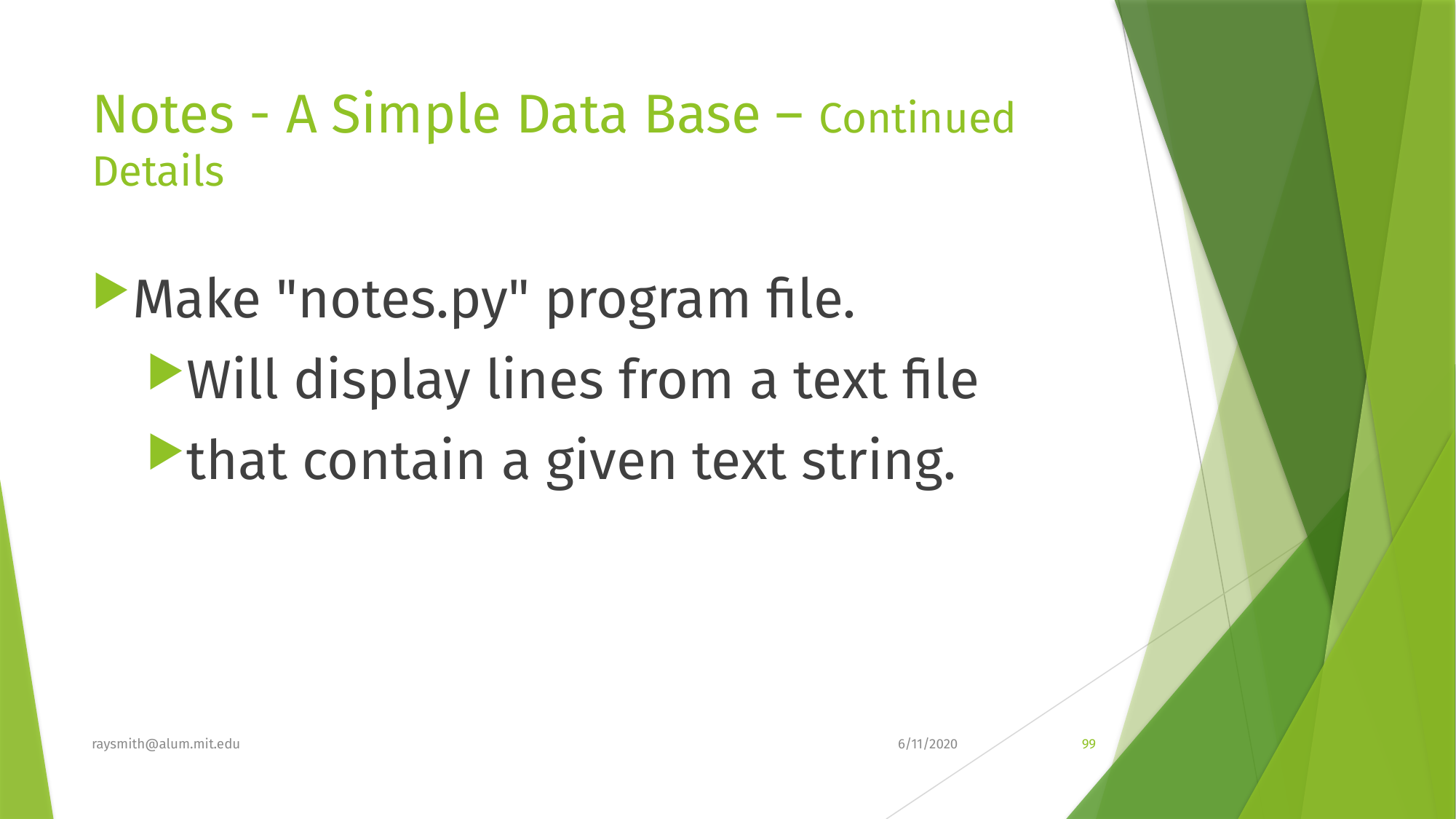

# Notes - A Simple Data Base – Continued Details
Make "notes.py" program file.
Will display lines from a text file
that contain a given text string.
raysmith@alum.mit.edu
6/11/2020
99